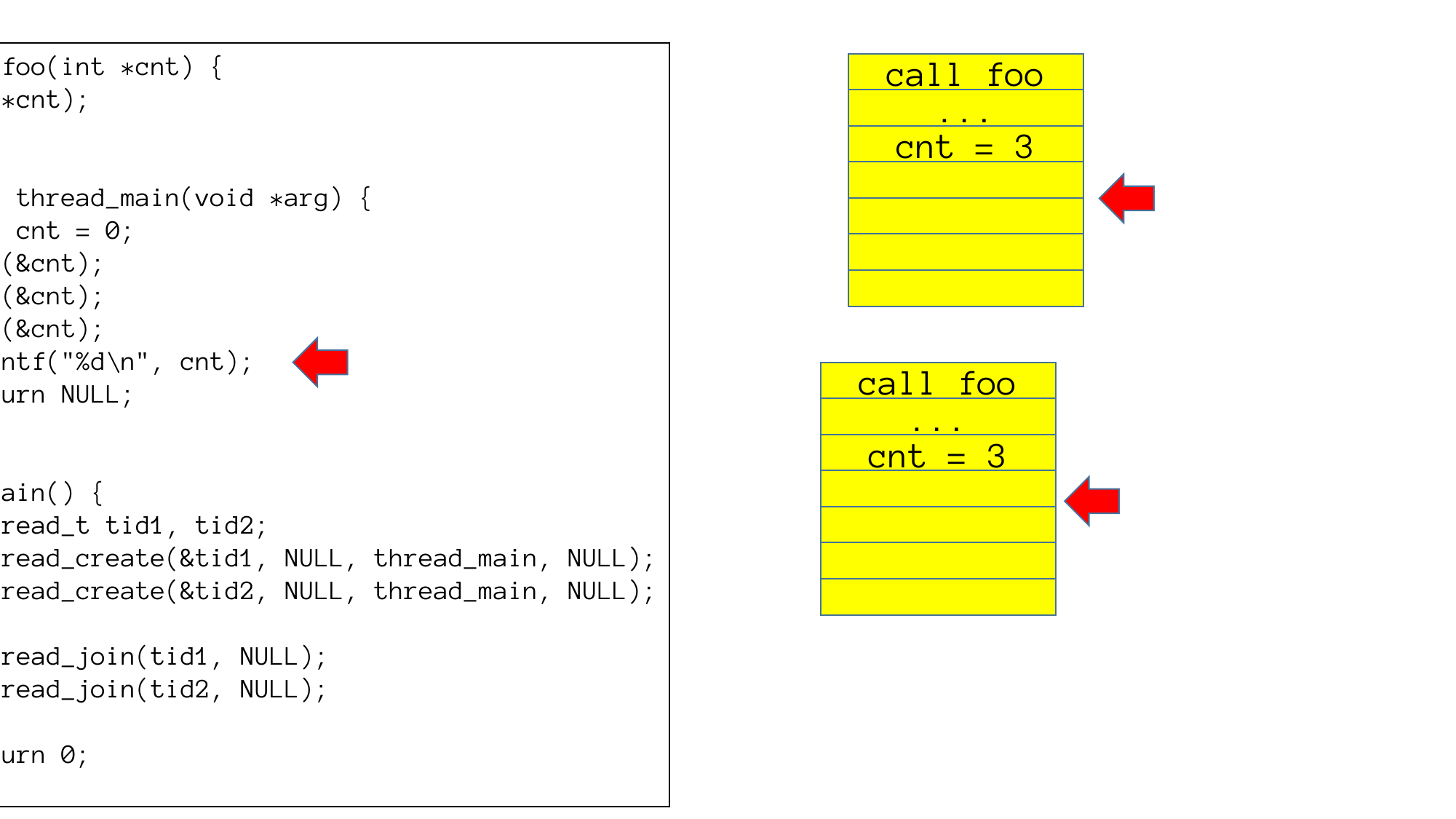

void foo(int *cnt) {
  ++(*cnt);
}

void* thread_main(void *arg) {
  int cnt = 0;
  foo(&cnt);
  foo(&cnt);
  foo(&cnt);
  printf("%d\n", cnt);
  return NULL;
}

int main() {
  pthread_t tid1, tid2;
  pthread_create(&tid1, NULL, thread_main, NULL);
  pthread_create(&tid2, NULL, thread_main, NULL);

  pthread_join(tid1, NULL);
  pthread_join(tid2, NULL);

  return 0;
}
call foo
...
cnt = 3

call foo
...
cnt = 3